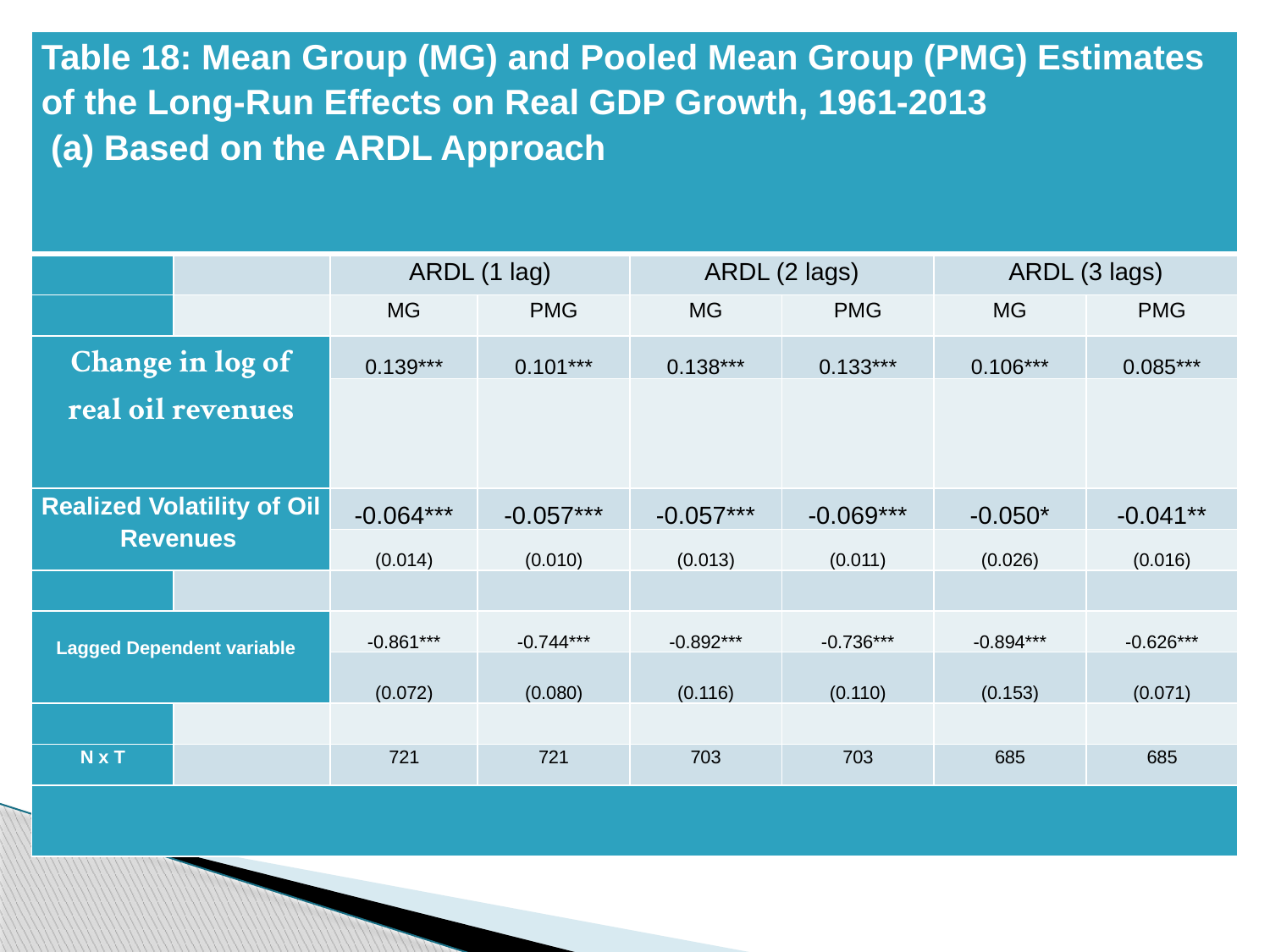

| Table 18: Mean Group (MG) and Pooled Mean Group (PMG) Estimates of the Long-Run Effects on Real GDP Growth, 1961-2013  (a) Based on the ARDL Approach |  |  |  |  |  |  |  |
| --- | --- | --- | --- | --- | --- | --- | --- |
|  |  | ARDL (1 lag) |  | ARDL (2 lags) |  | ARDL (3 lags) |  |
|  |  | MG | PMG | MG | PMG | MG | PMG |
| Change in log of real oil revenues |  | 0.139\*\*\* | 0.101\*\*\* | 0.138\*\*\* | 0.133\*\*\* | 0.106\*\*\* | 0.085\*\*\* |
|  |  |  |  |  |  |  |  |
| Realized Volatility of Oil Revenues |  | -0.064\*\*\* | -0.057\*\*\* | -0.057\*\*\* | -0.069\*\*\* | -0.050\* | -0.041\*\* |
|  |  | (0.014) | (0.010) | (0.013) | (0.011) | (0.026) | (0.016) |
|  |  |  |  |  |  |  |  |
| Lagged Dependent variable |  | -0.861\*\*\* | -0.744\*\*\* | -0.892\*\*\* | -0.736\*\*\* | -0.894\*\*\* | -0.626\*\*\* |
|  |  | (0.072) | (0.080) | (0.116) | (0.110) | (0.153) | (0.071) |
|  |  |  |  |  |  |  |  |
| N x T |  | 721 | 721 | 703 | 703 | 685 | 685 |
|  |  |  |  |  |  |  |  |